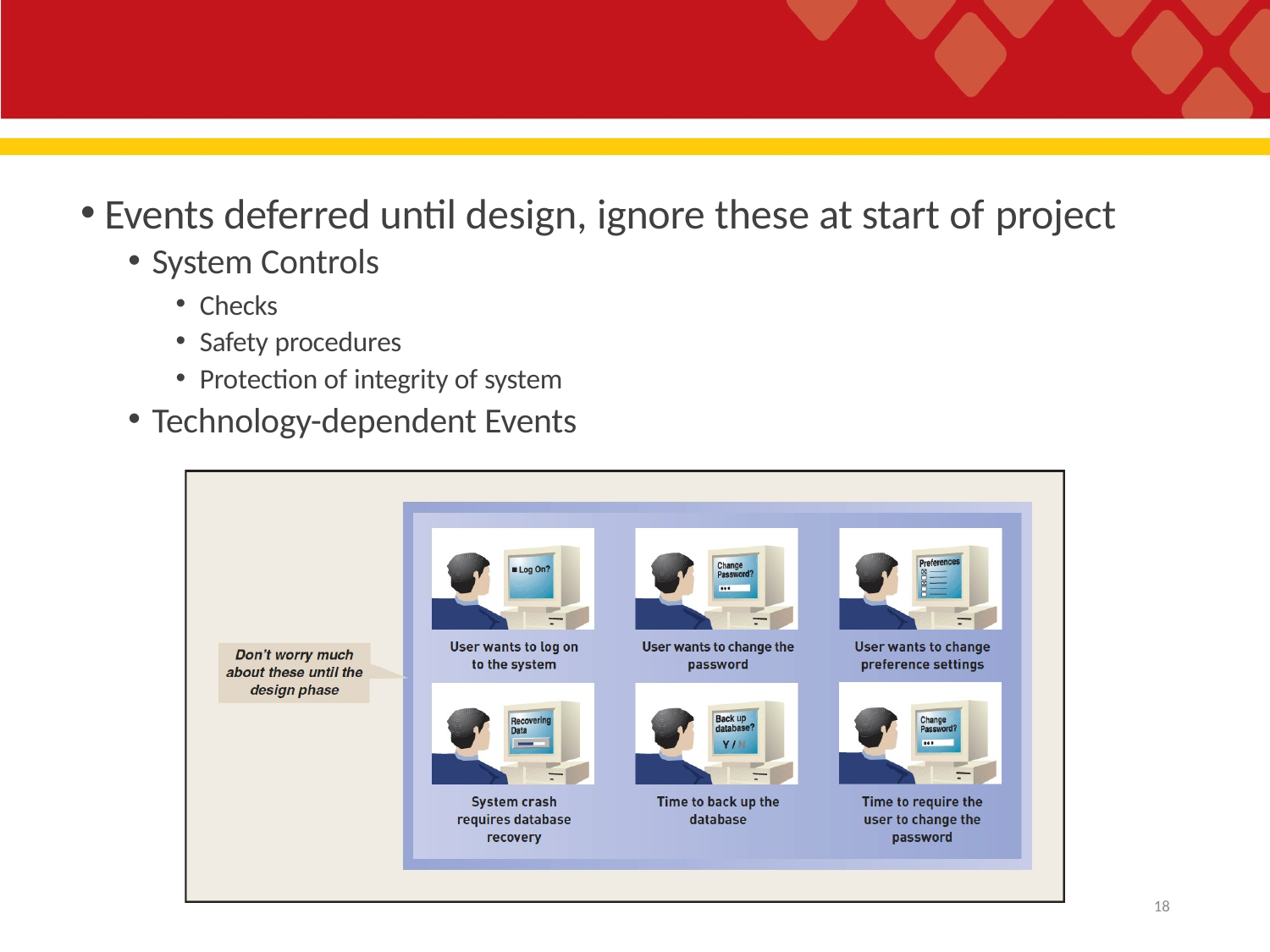

Events deferred until design, ignore these at start of project
System Controls
Checks
Safety procedures
Protection of integrity of system
Technology-dependent Events

18